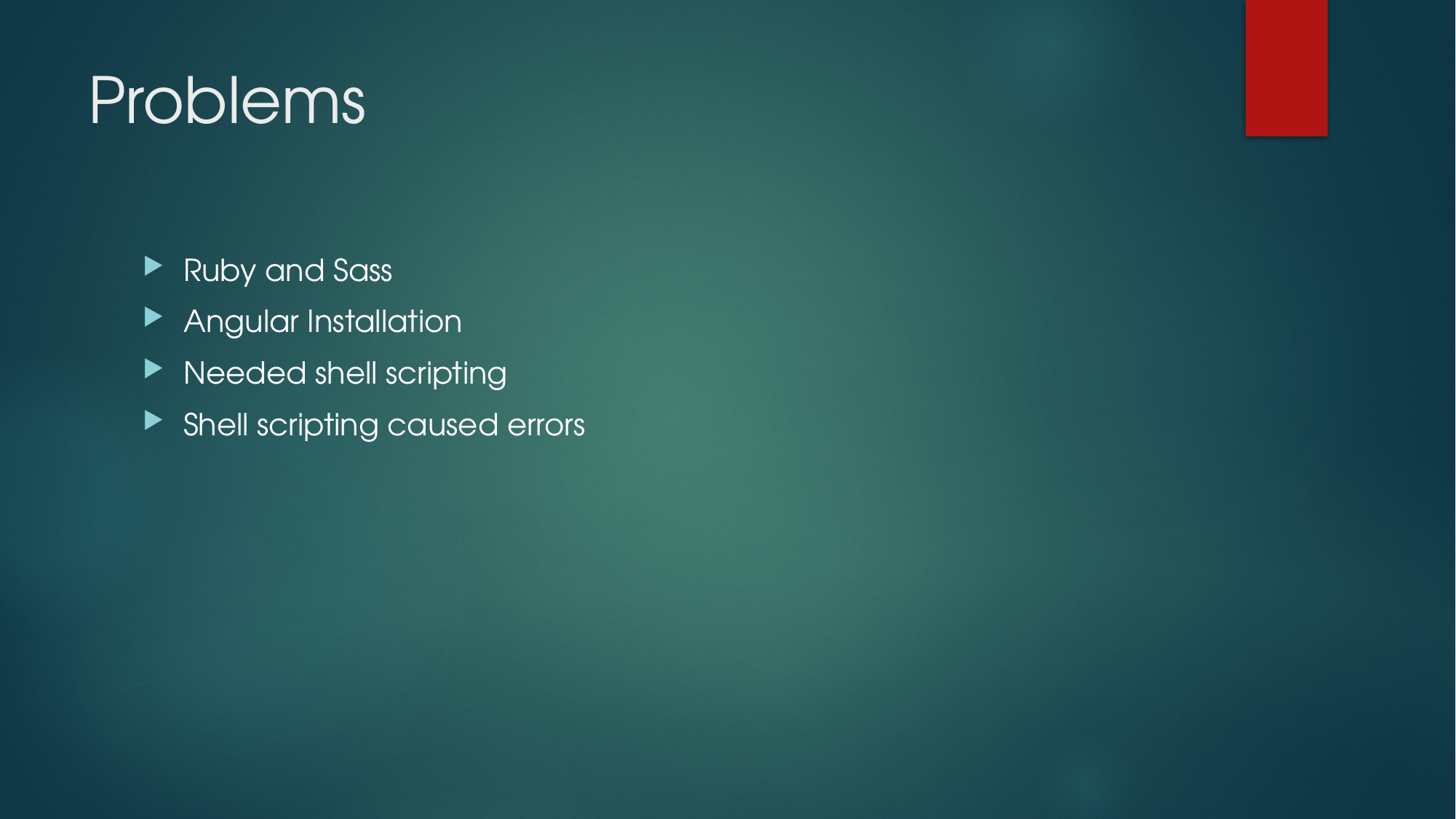

# Problems
Ruby and Sass
Angular Installation
Needed shell scripting
Shell scripting caused errors